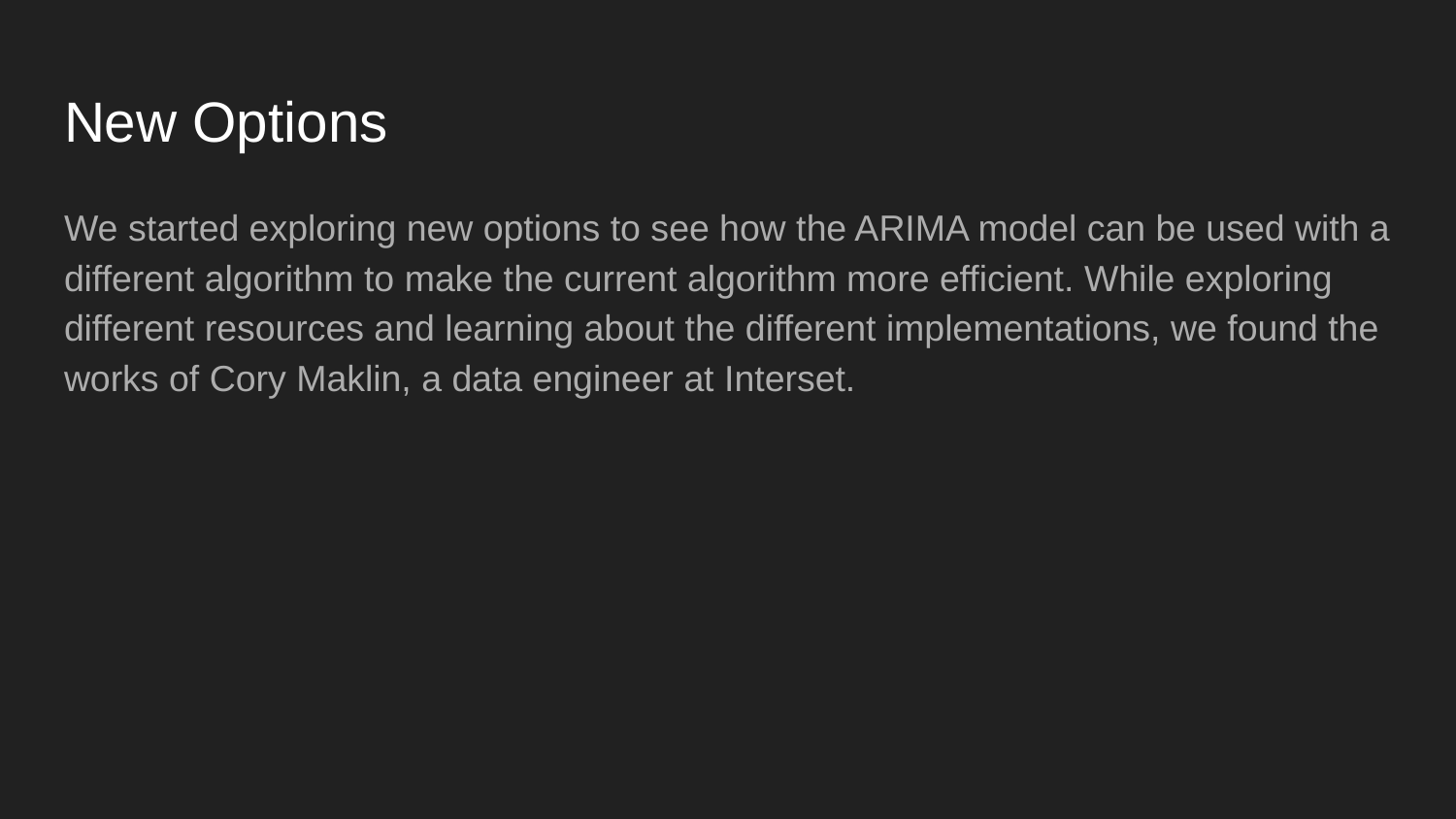

# New Options
We started exploring new options to see how the ARIMA model can be used with a different algorithm to make the current algorithm more efficient. While exploring different resources and learning about the different implementations, we found the works of Cory Maklin, a data engineer at Interset.